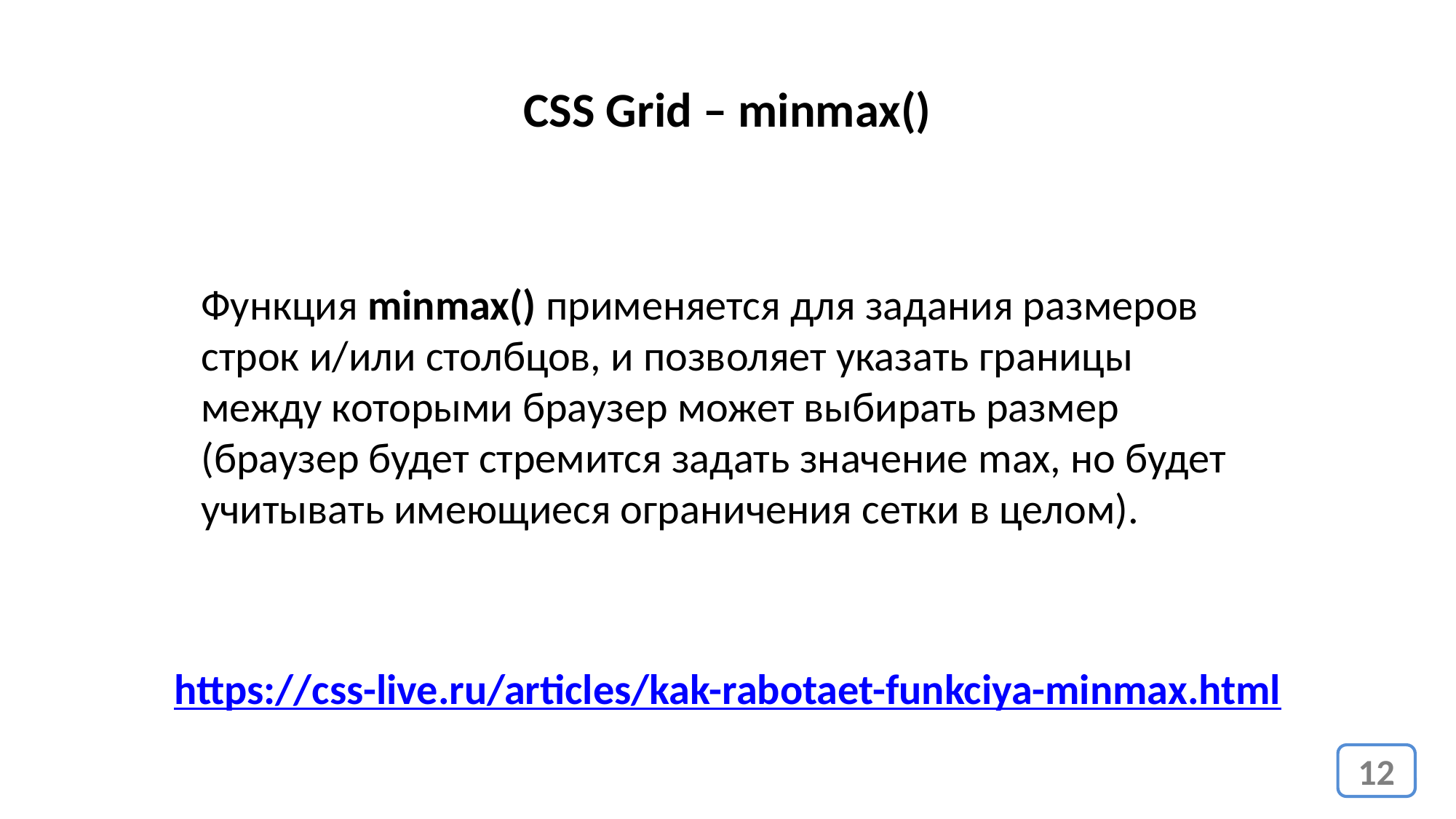

CSS Grid – minmax()
Функция minmax() применяется для задания размеров строк и/или столбцов, и позволяет указать границы между которыми браузер может выбирать размер (браузер будет стремится задать значение max, но будет учитывать имеющиеся ограничения сетки в целом).
https://css-live.ru/articles/kak-rabotaet-funkciya-minmax.html
12